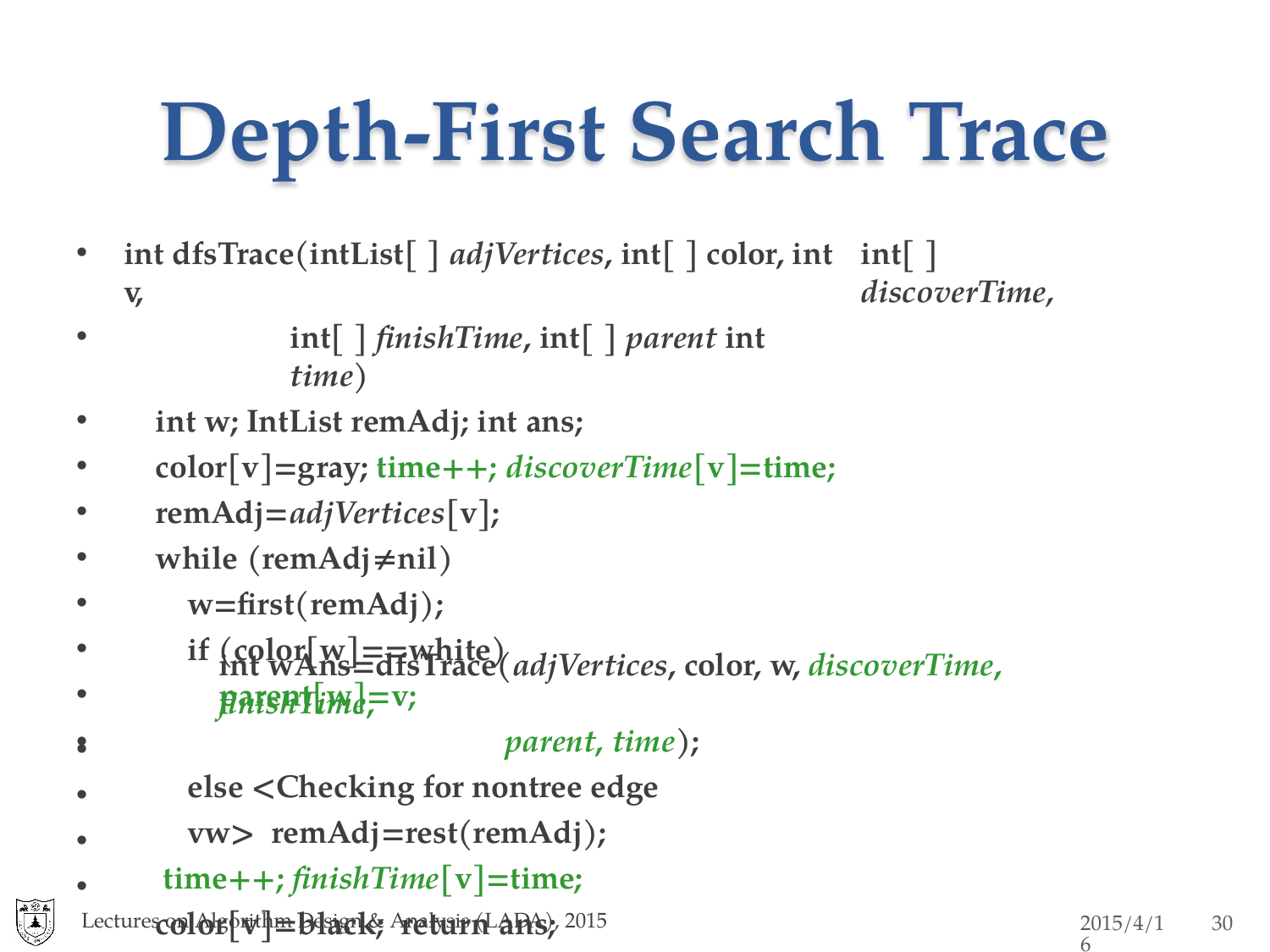

# Depth-First Search Trace
int dfsTrace(intList[ ] adjVertices, int[ ] color, int v,
int[ ] finishTime, int[ ] parent int time)
int w; IntList remAdj; int ans;
color[v]=gray; time++; discoverTime[v]=time;
remAdj=adjVertices[v];
while (remAdj≠nil)
w=first(remAdj);
if (color[w]==white)
parent[w]=v;
•
int[ ] discoverTime,
int wAns=dfsTrace(adjVertices, color, w, discoverTime, finishTime,
parent, time);
else <Checking for nontree edge vw>  remAdj=rest(remAdj);
time++; finishTime[v]=time; color[v]=black;  return ans;
•
•
•
•
Lectures on Algorithm Design & Analysis (LADA), 2015
2015/4/16
30